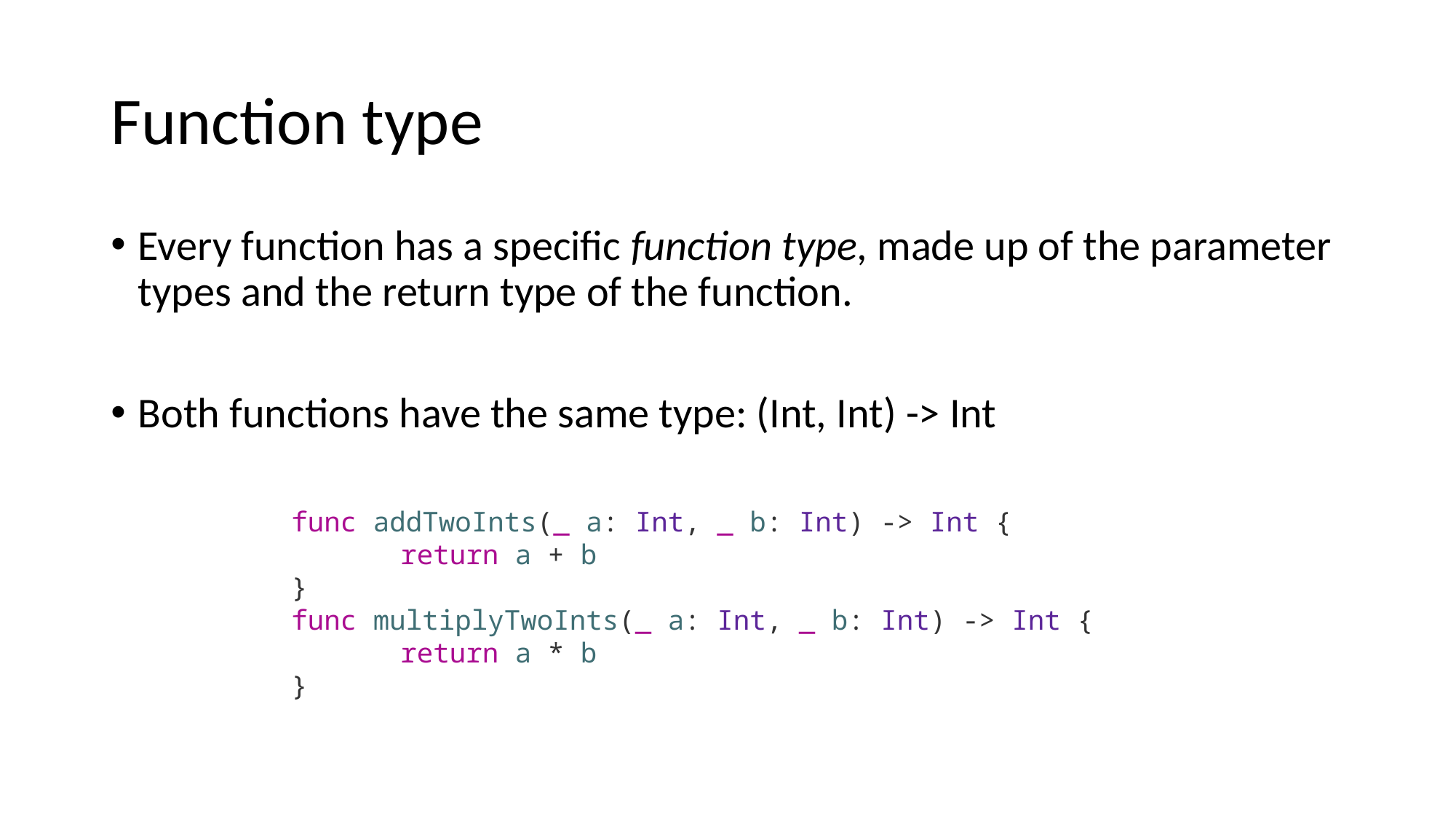

# Function type
Every function has a specific function type, made up of the parameter types and the return type of the function.

Both functions have the same type: (Int, Int) -> Int
func addTwoInts(_ a: Int, _ b: Int) -> Int {
	return a + b
}
func multiplyTwoInts(_ a: Int, _ b: Int) -> Int {
	return a * b
}